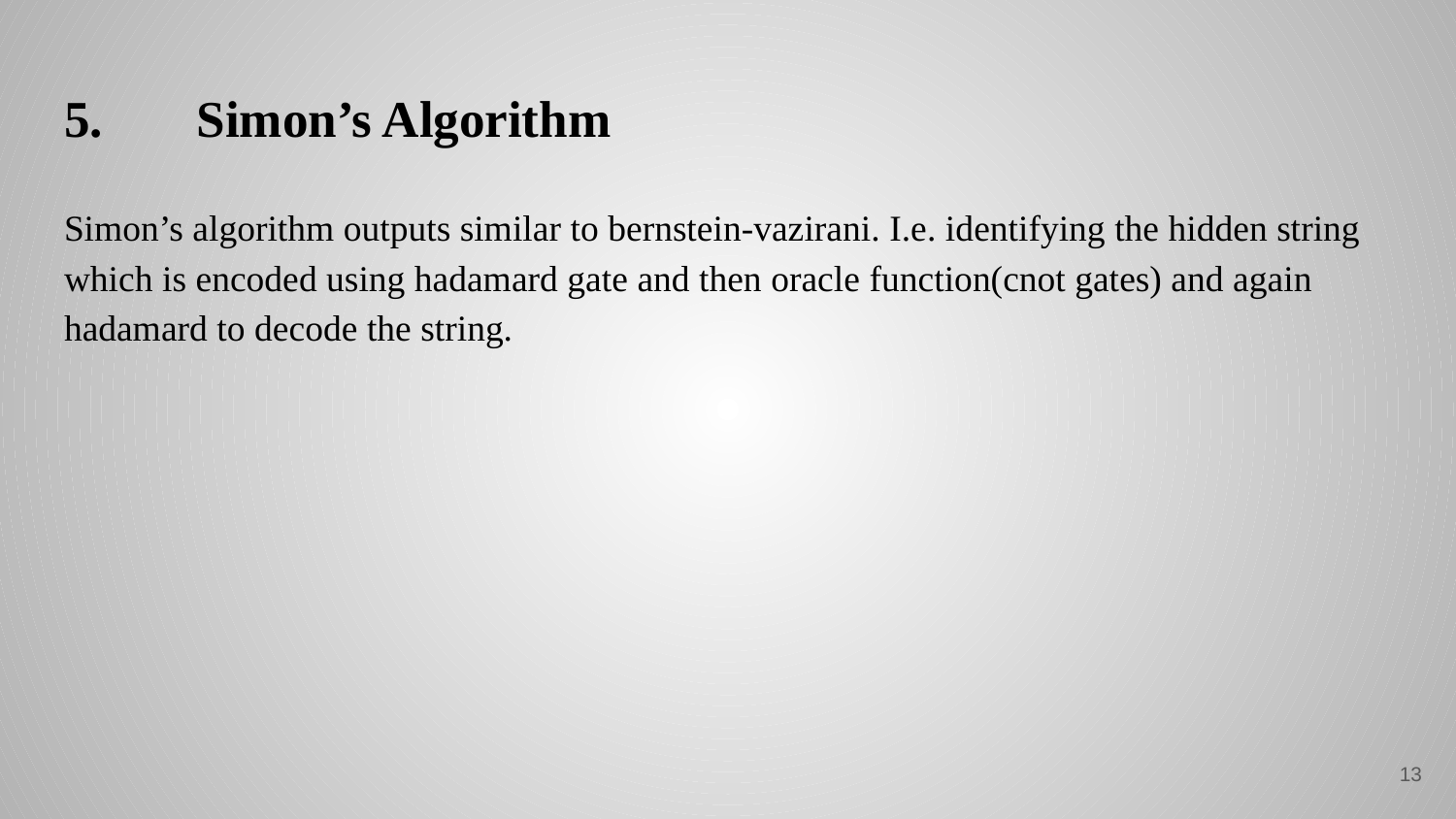

# 5.	Simon’s Algorithm
Simon’s algorithm outputs similar to bernstein-vazirani. I.e. identifying the hidden string which is encoded using hadamard gate and then oracle function(cnot gates) and again hadamard to decode the string.

13